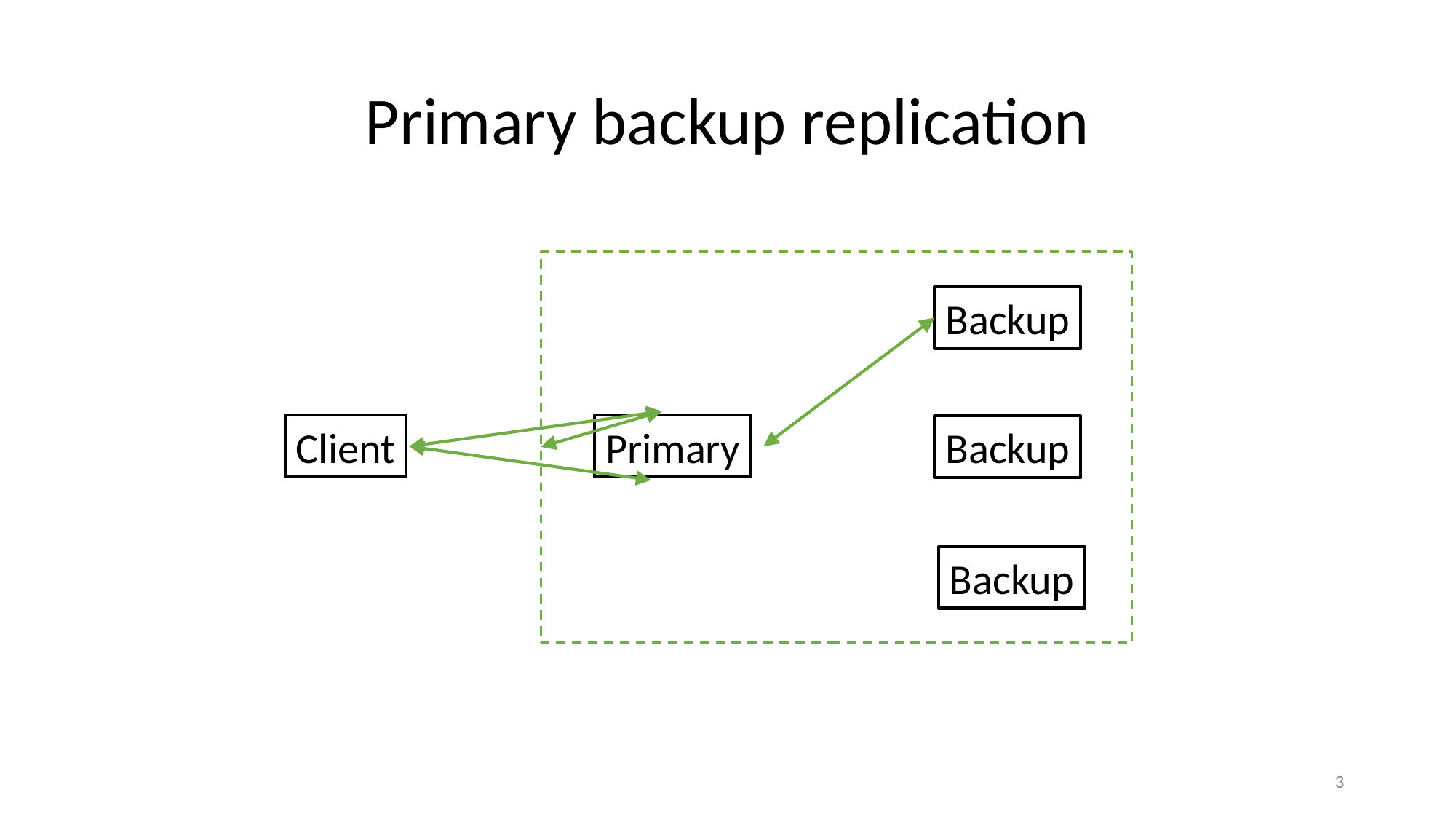

# Primary backup replication

Backup
Client
Primary
Backup
Backup
3